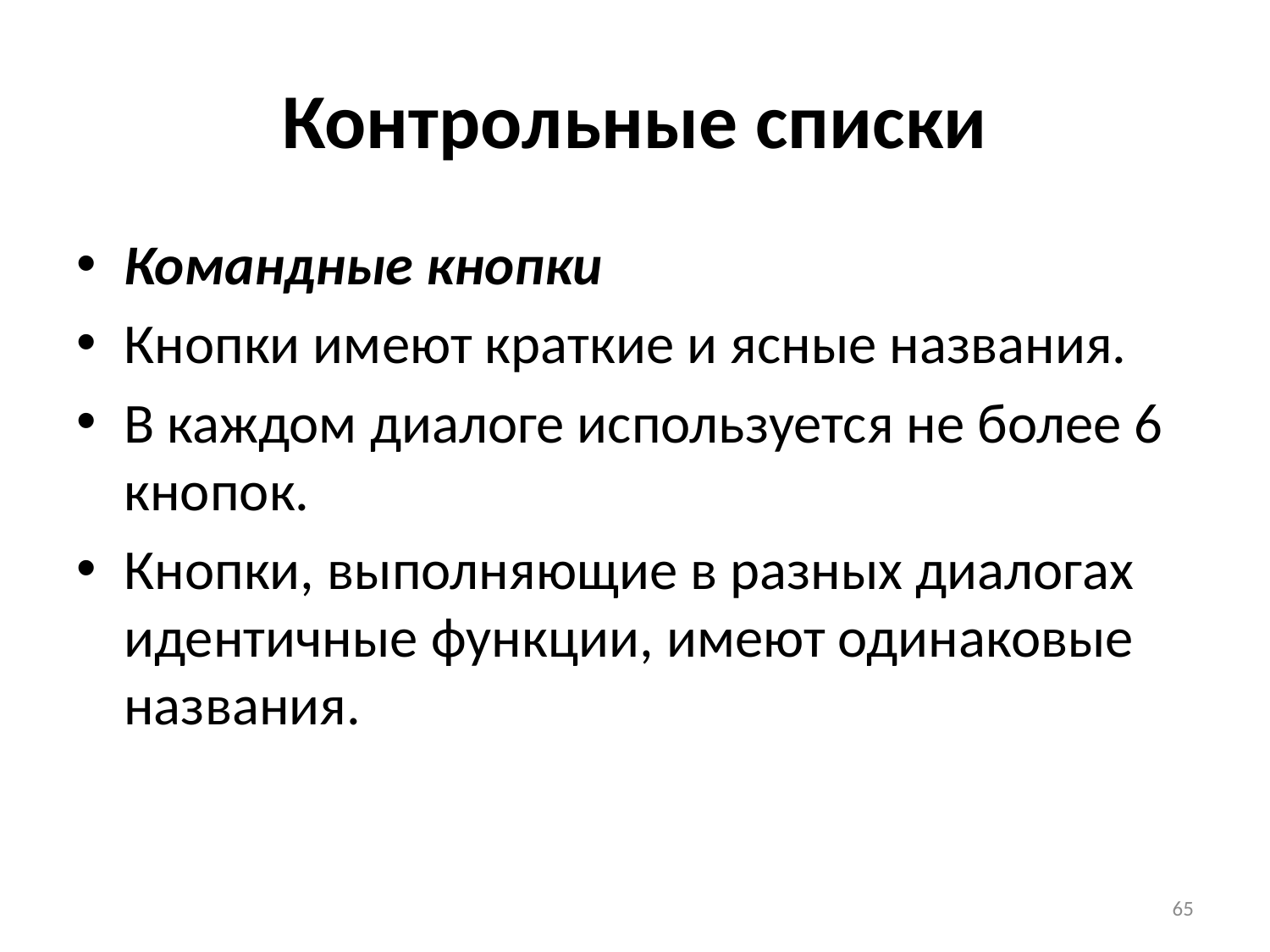

# Контрольные списки
Командные кнопки
Кнопки имеют краткие и ясные названия.
В каждом диалоге используется не более 6 кнопок.
Кнопки, выполняющие в разных диалогах идентичные функции, имеют одинаковые названия.

65